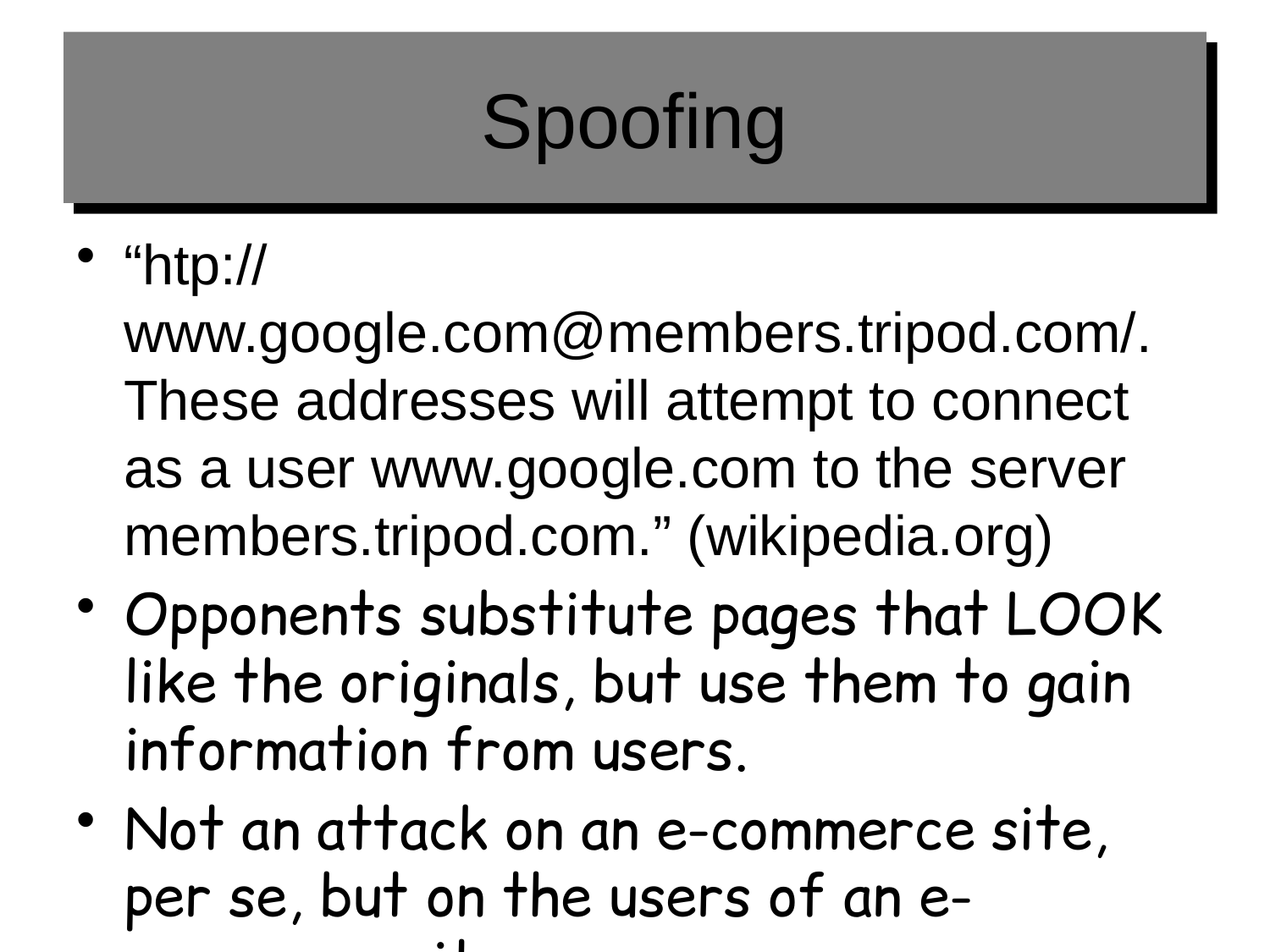

# Spoofing
“htp://www.google.com@members.tripod.com/. These addresses will attempt to connect as a user www.google.com to the server members.tripod.com.” (wikipedia.org)
Opponents substitute pages that LOOK like the originals, but use them to gain information from users.
Not an attack on an e-commerce site, per se, but on the users of an e-commerce site.